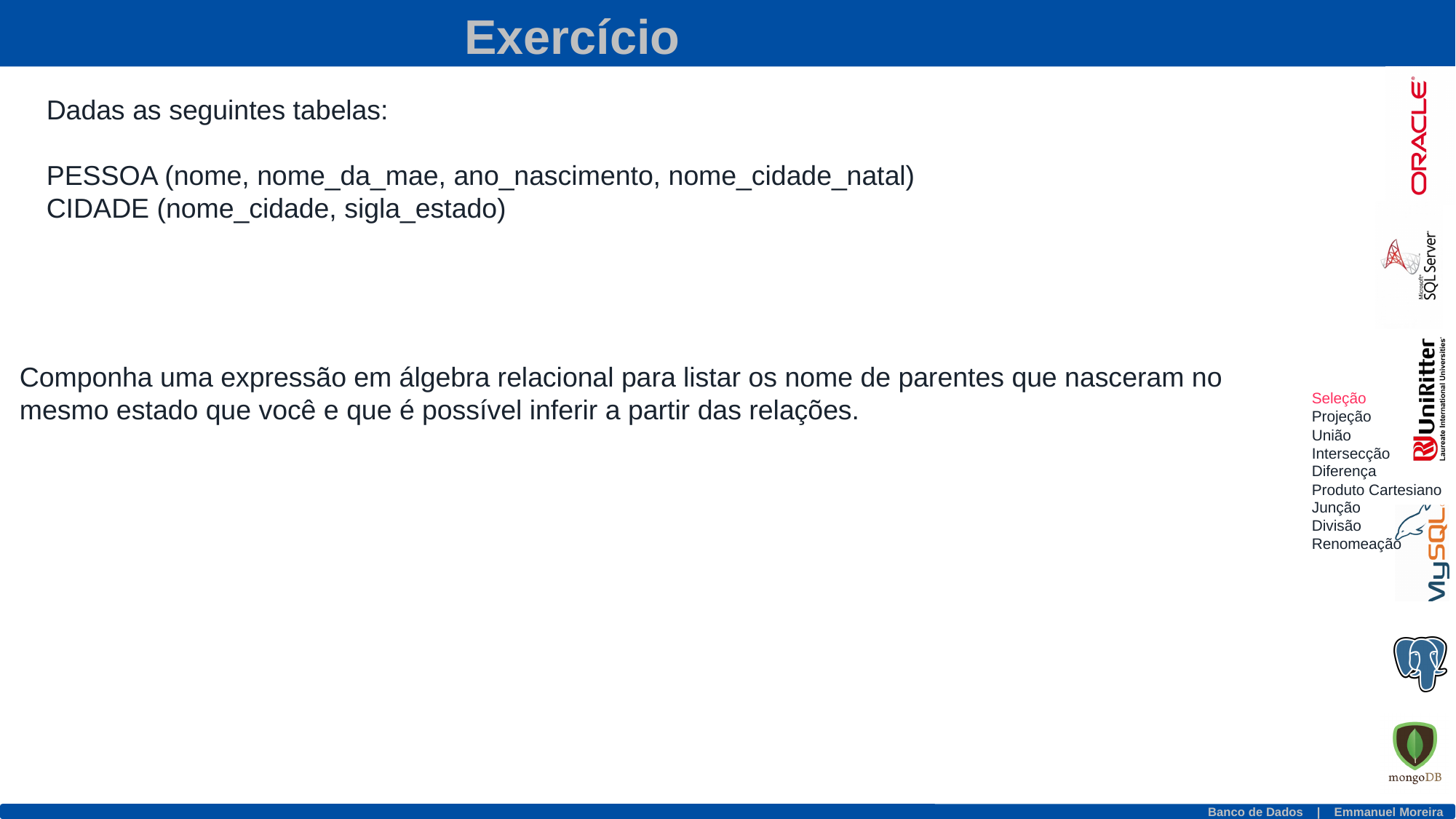

Exercício
Dadas as seguintes tabelas:

PESSOA (nome, nome_da_mae, ano_nascimento, nome_cidade_natal)
CIDADE (nome_cidade, sigla_estado)
Componha uma expressão em álgebra relacional para listar os nome de parentes que nasceram no mesmo estado que você e que é possível inferir a partir das relações.
Seleção
Projeção
União
Intersecção
Diferença
Produto Cartesiano
Junção
Divisão
Renomeação